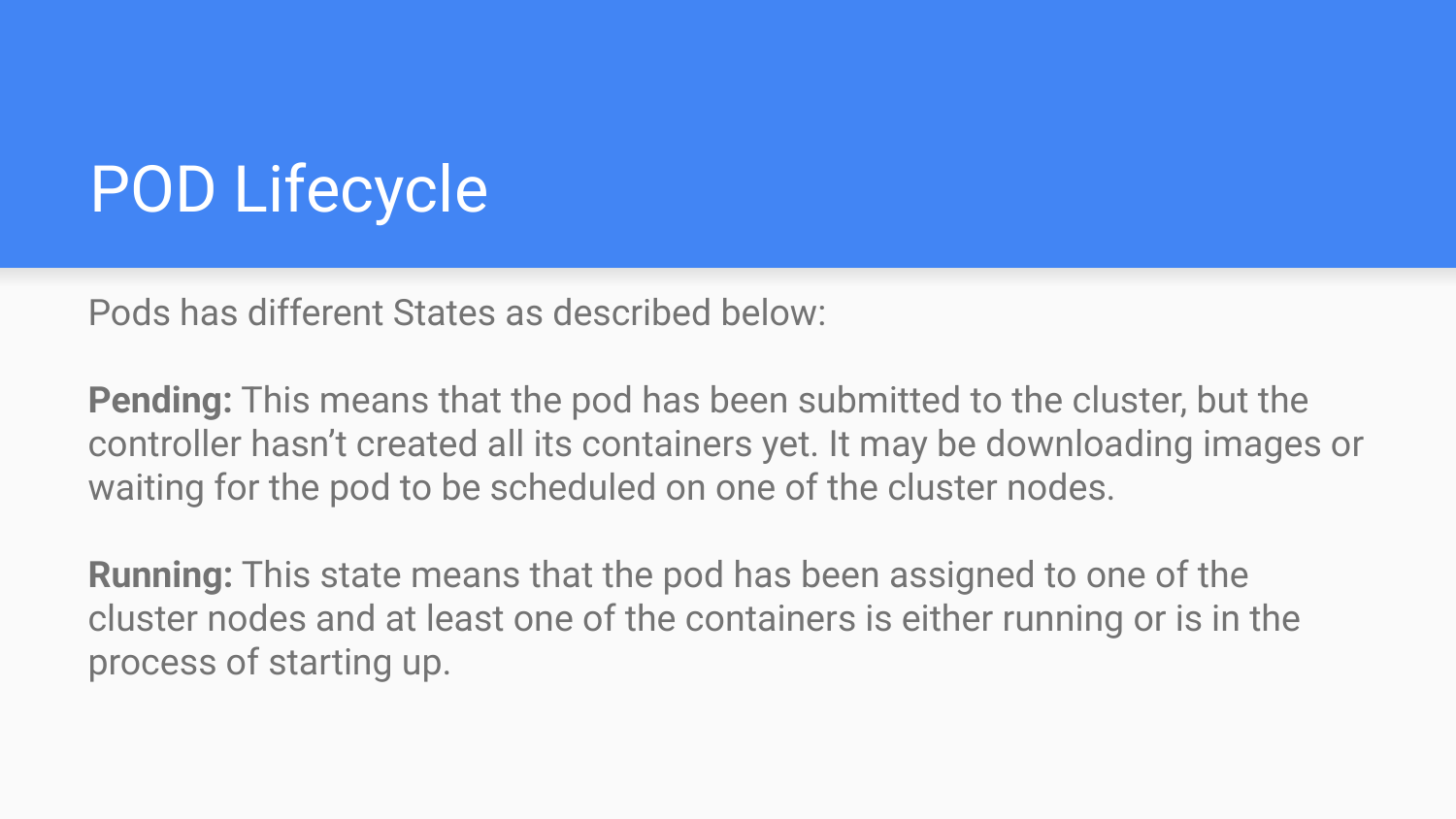

# POD Lifecycle
Pods has different States as described below:

Pending: This means that the pod has been submitted to the cluster, but the controller hasn’t created all its containers yet. It may be downloading images or waiting for the pod to be scheduled on one of the cluster nodes.

Running: This state means that the pod has been assigned to one of the cluster nodes and at least one of the containers is either running or is in the process of starting up.